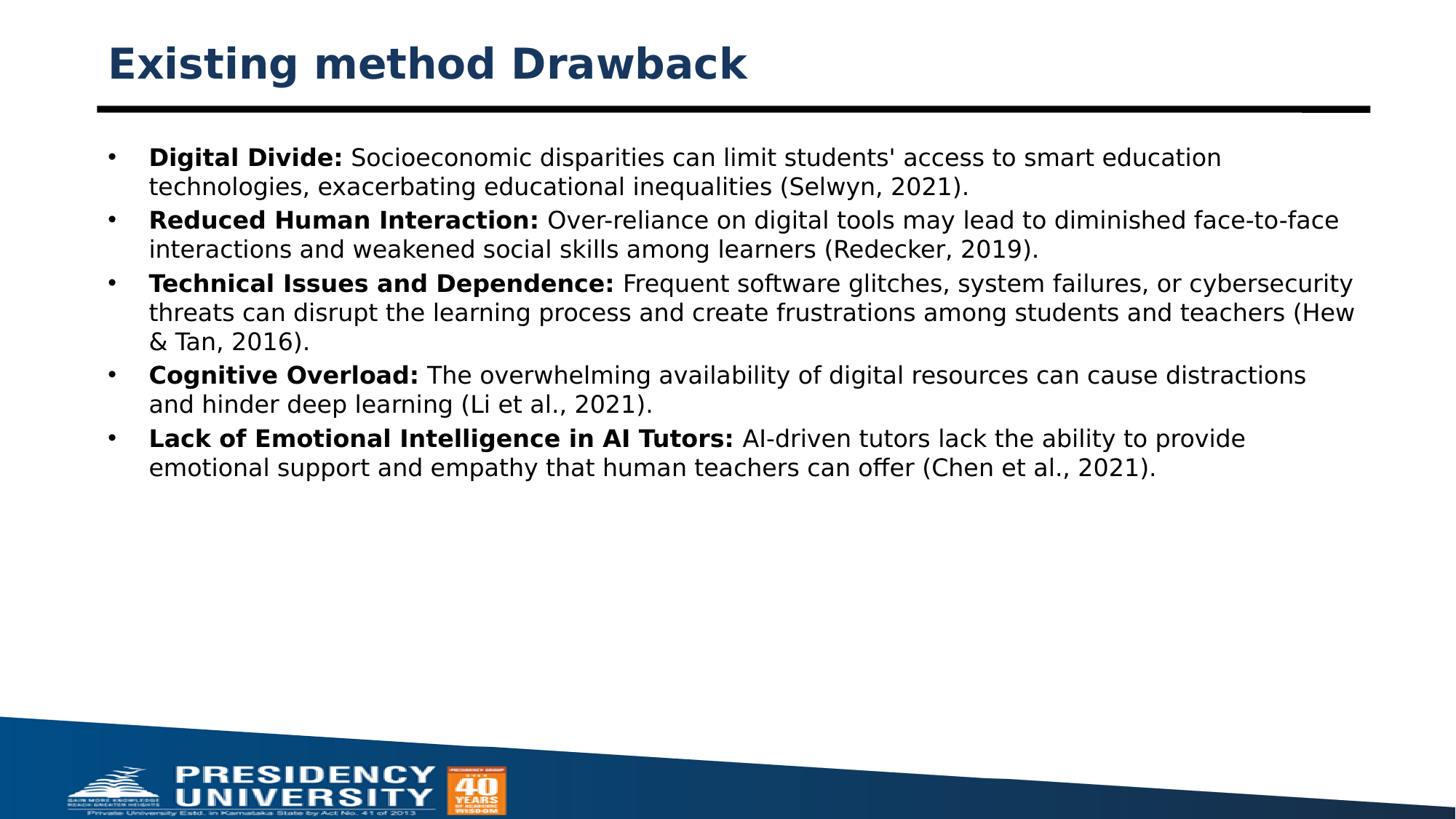

# Existing method Drawback
Digital Divide: Socioeconomic disparities can limit students' access to smart education technologies, exacerbating educational inequalities (Selwyn, 2021).
Reduced Human Interaction: Over-reliance on digital tools may lead to diminished face-to-face interactions and weakened social skills among learners (Redecker, 2019).
Technical Issues and Dependence: Frequent software glitches, system failures, or cybersecurity threats can disrupt the learning process and create frustrations among students and teachers (Hew & Tan, 2016).
Cognitive Overload: The overwhelming availability of digital resources can cause distractions and hinder deep learning (Li et al., 2021).
Lack of Emotional Intelligence in AI Tutors: AI-driven tutors lack the ability to provide emotional support and empathy that human teachers can offer (Chen et al., 2021).